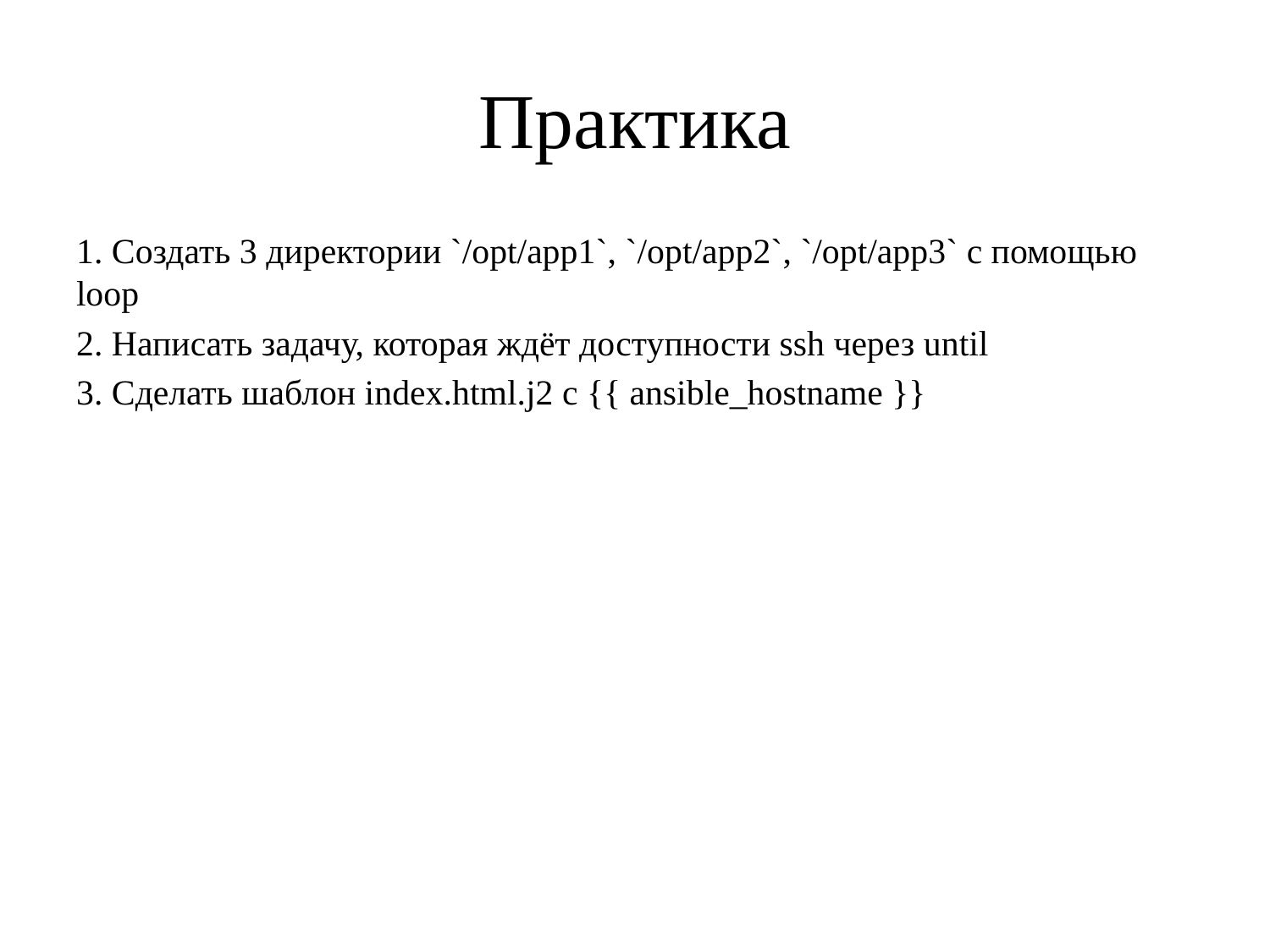

# Практика
1. Создать 3 директории `/opt/app1`, `/opt/app2`, `/opt/app3` с помощью loop
2. Написать задачу, которая ждёт доступности ssh через until
3. Сделать шаблон index.html.j2 с {{ ansible_hostname }}